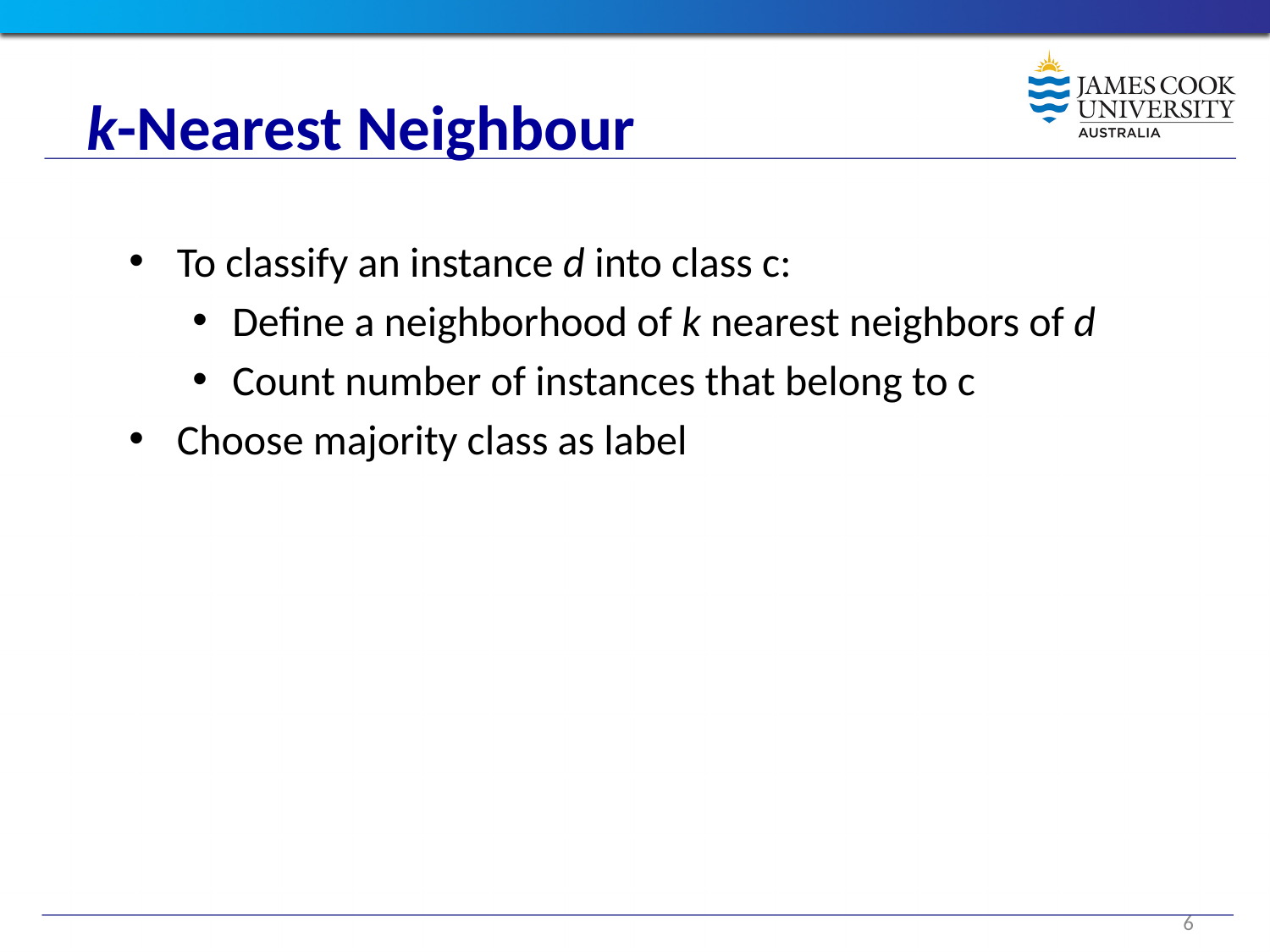

# k-Nearest Neighbour

To classify an instance d into class c:
Define a neighborhood of k nearest neighbors of d
Count number of instances that belong to c
Choose majority class as label

6